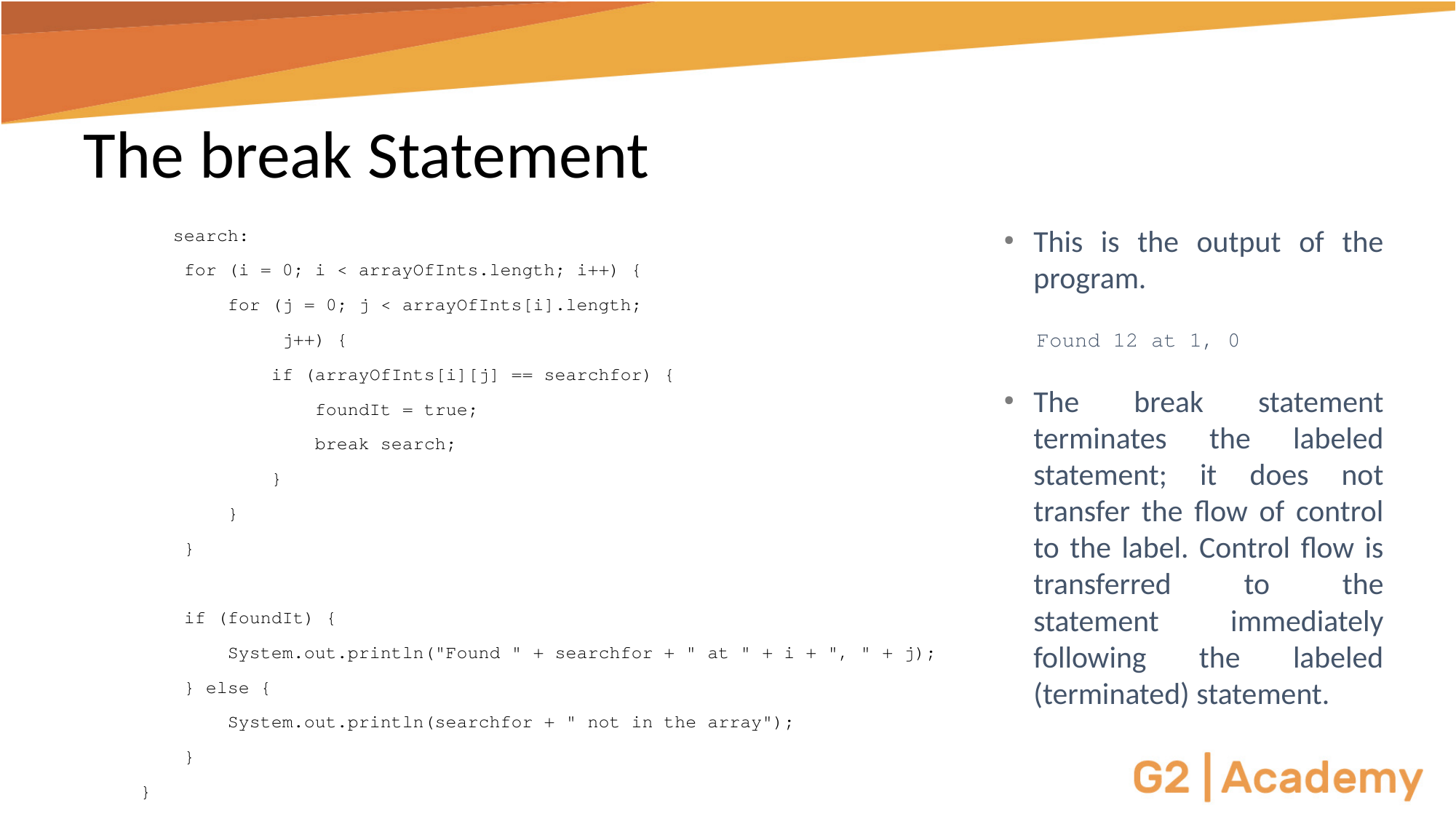

# The break Statement
This is the output of the program.

        Found 12 at 1, 0

The break statement terminates the labeled statement; it does not transfer the flow of control to the label. Control flow is transferred to the statement immediately following the labeled (terminated) statement.
       search:
        for (i = 0; i < arrayOfInts.length; i++) {
            for (j = 0; j < arrayOfInts[i].length;
                 j++) {
                if (arrayOfInts[i][j] == searchfor) {
                    foundIt = true;
                    break search;
                }
            }
        }

        if (foundIt) {
            System.out.println("Found " + searchfor + " at " + i + ", " + j);
        } else {
            System.out.println(searchfor + " not in the array");
        }
    }
}